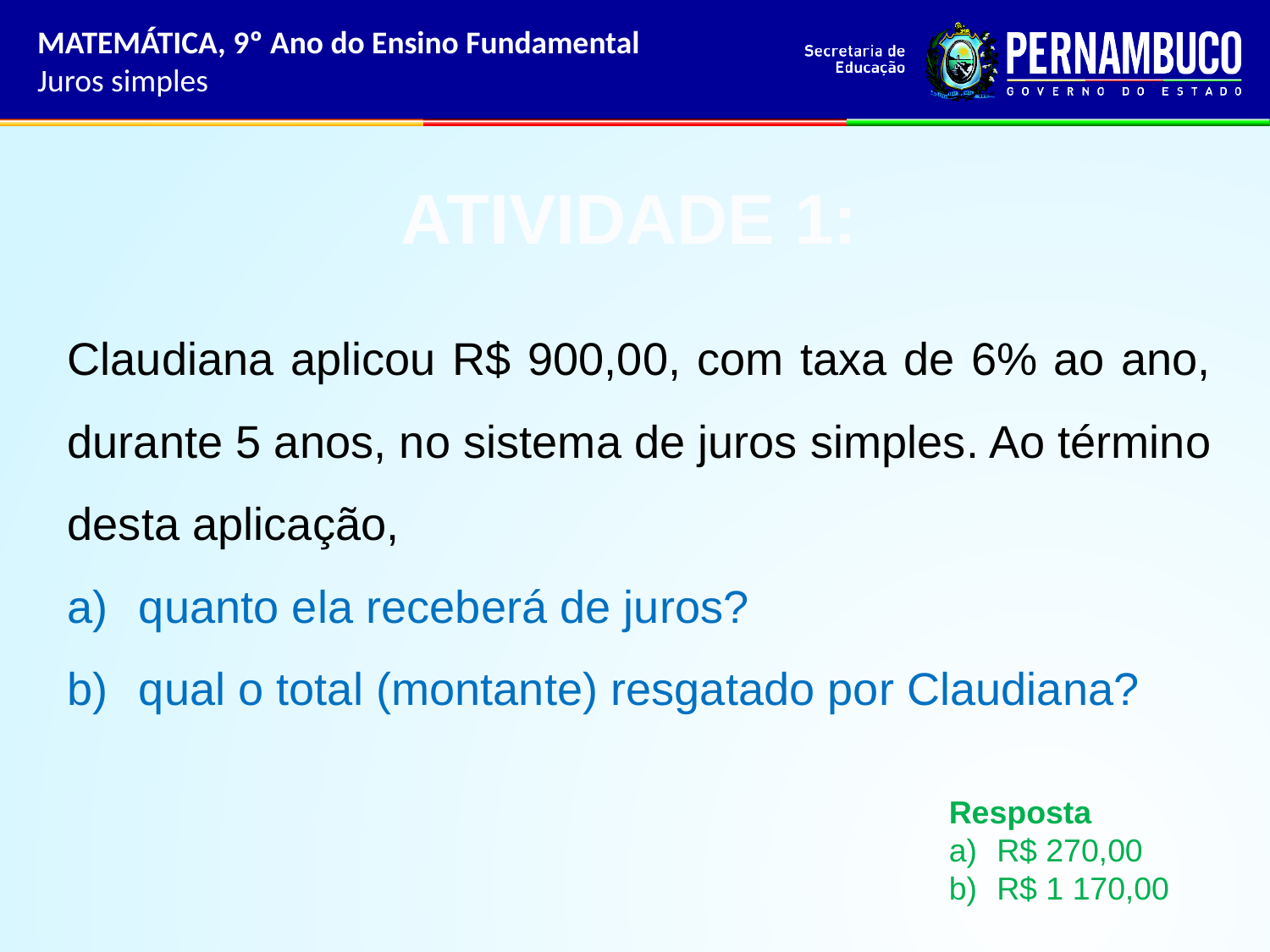

MATEMÁTICA, 9º Ano do Ensino Fundamental
Juros simples
ATIVIDADE 1:
Claudiana aplicou R$ 900,00, com taxa de 6% ao ano, durante 5 anos, no sistema de juros simples. Ao término desta aplicação,
quanto ela receberá de juros?
qual o total (montante) resgatado por Claudiana?
Resposta
R$ 270,00
R$ 1 170,00